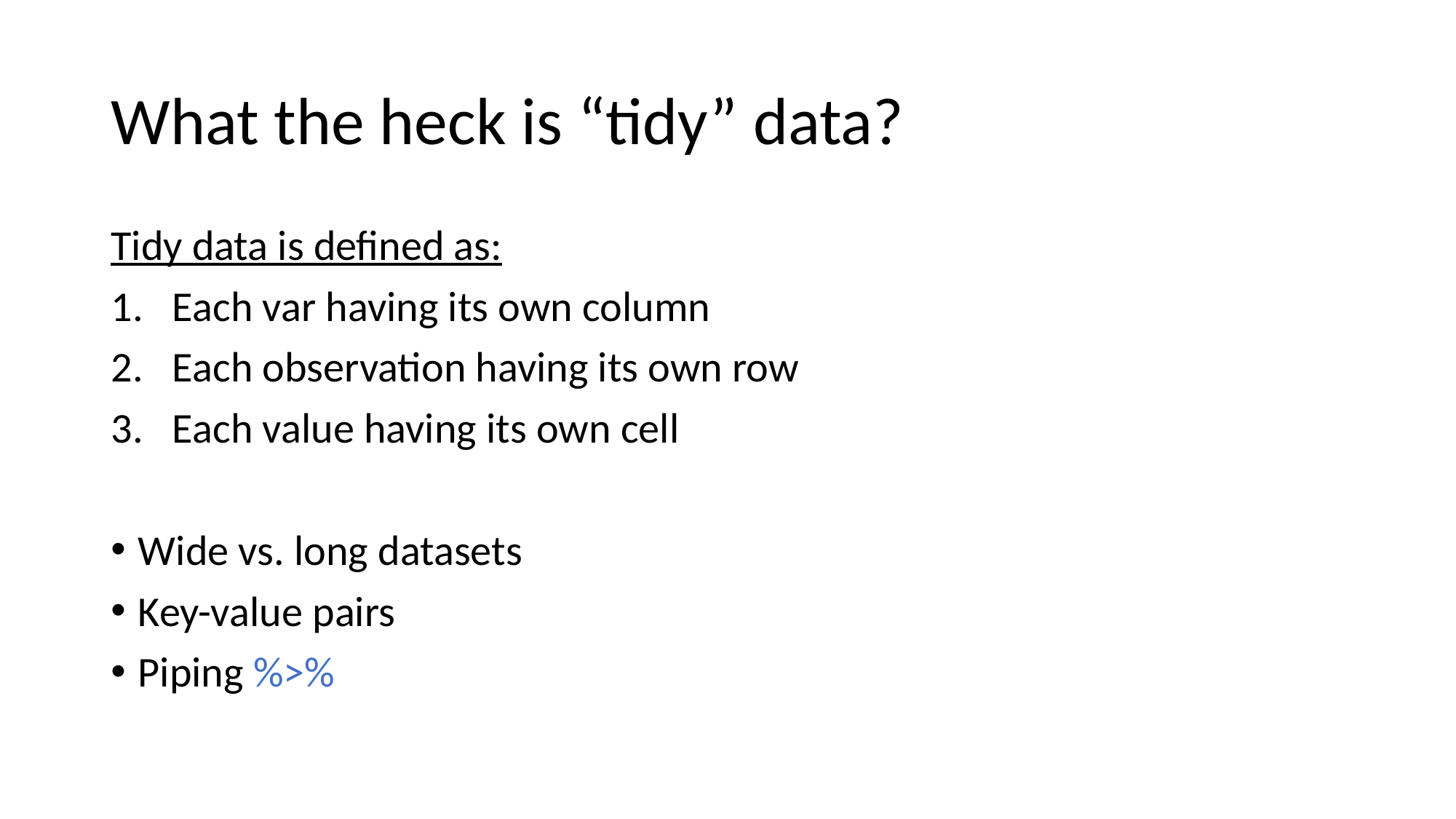

# What the heck is “tidy” data?
Tidy data is defined as:
Each var having its own column
Each observation having its own row
Each value having its own cell

Wide vs. long datasets
Key-value pairs
Piping %>%